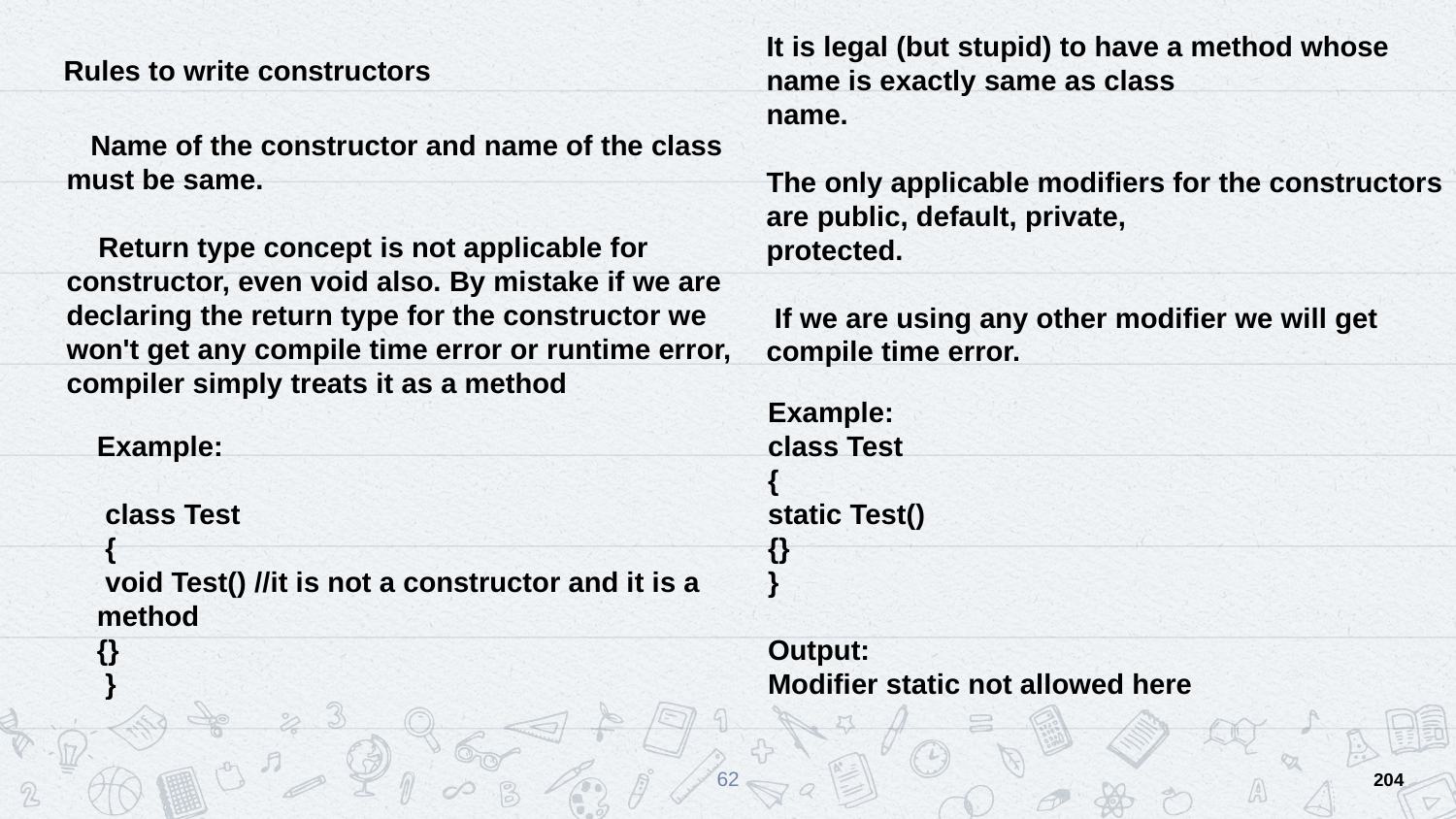

It is legal (but stupid) to have a method whose name is exactly same as class
name.

The only applicable modifiers for the constructors are public, default, private,
protected.

 If we are using any other modifier we will get compile time error.
Rules to write constructors
   Name of the constructor and name of the class must be same.

    Return type concept is not applicable for constructor, even void also. By mistake if we are declaring the return type for the constructor we won't get any compile time error or runtime error, compiler simply treats it as a method
Example:
class Test
{
static Test()
{}
}

Output:
Modifier static not allowed here
Example:

 class Test
 {
 void Test() //it is not a constructor and it is a method
{}
 }
62
204